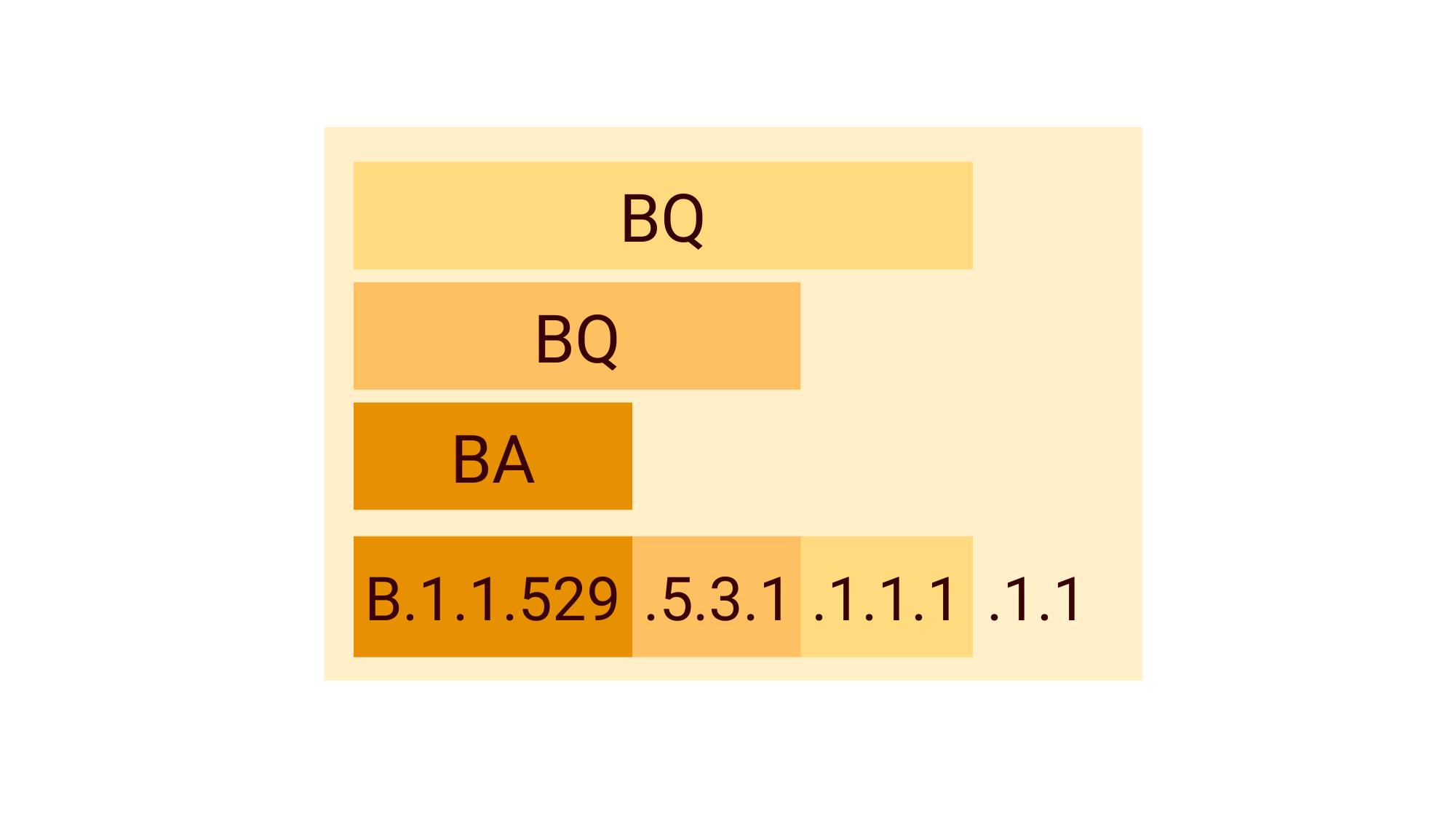

BQ
BQ
BA
.1.1
.1.1.1
B.1.1.529
.5.3.1